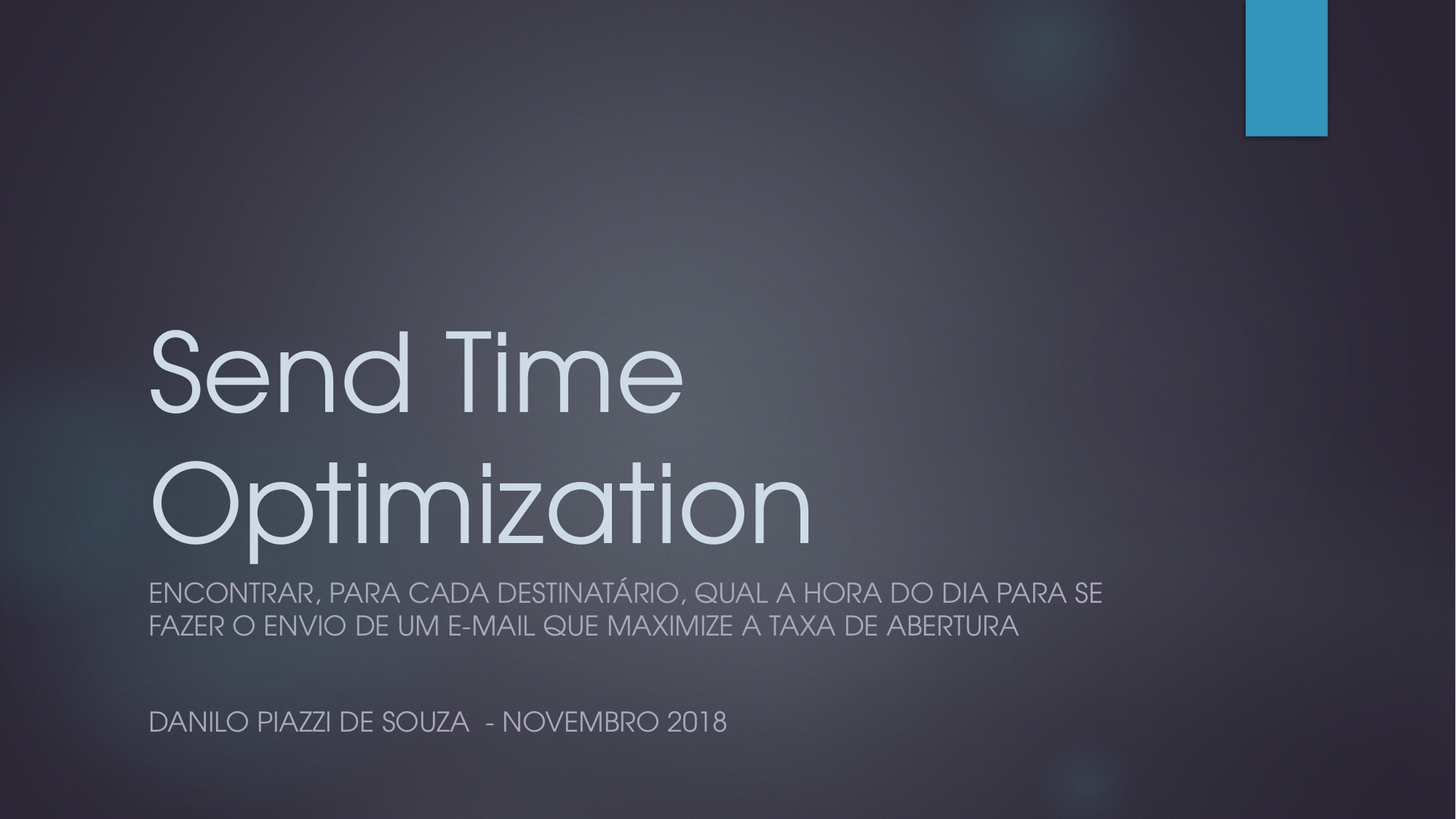

# Send Time Optimization
encontrar, para cada destinatário, qual a hora do dia para se fazer o envio de um e-mail que maximize a taxa de abertura

Danilo Piazzi de Souza  - Novembro 2018